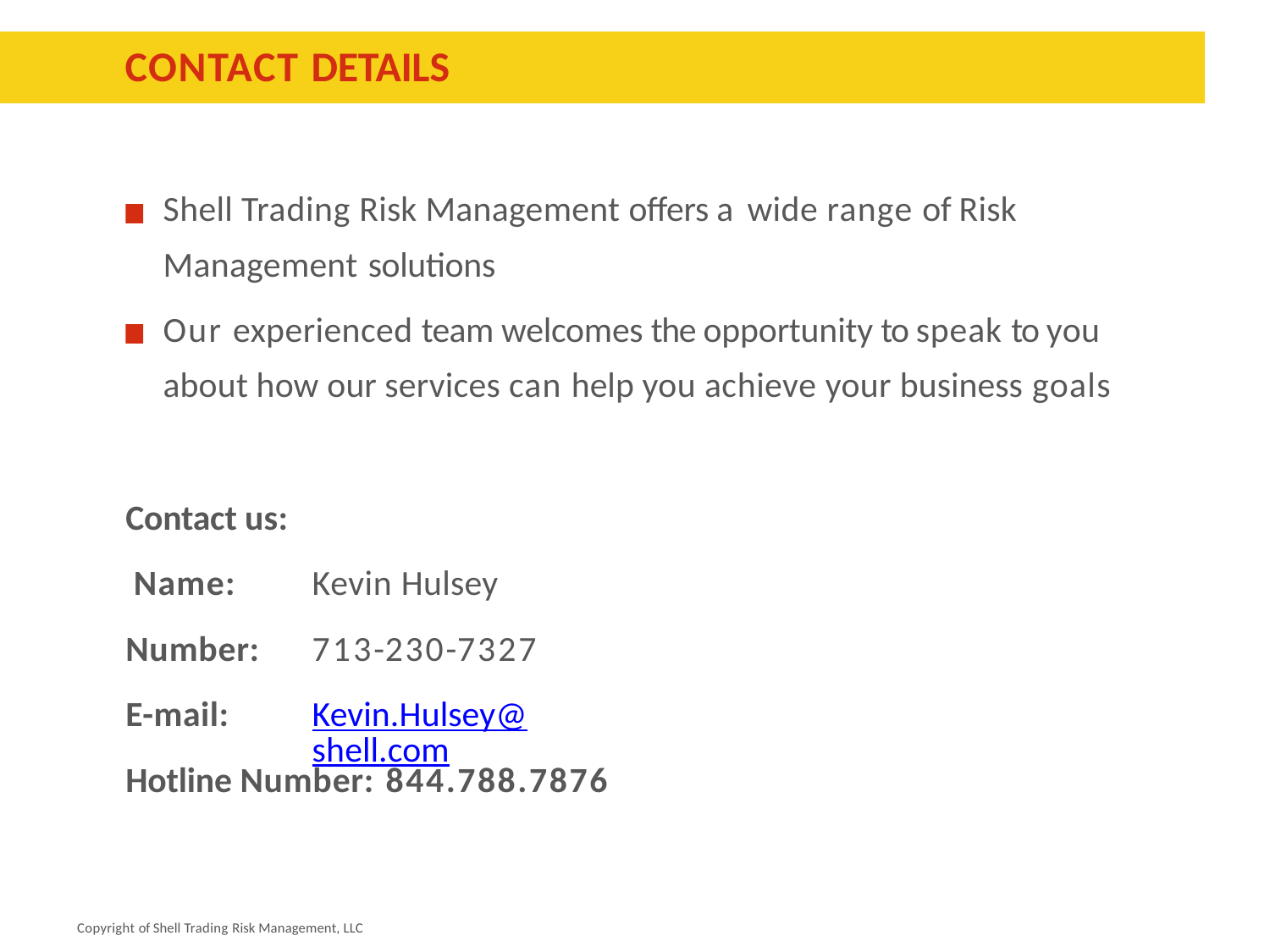

# CONTACT DETAILS
Shell Trading Risk Management offers a wide range of Risk  Management solutions
Our experienced team welcomes the opportunity to speak to you  about how our services can help you achieve your business goals

Contact us:  Name:  Number:
E-mail:
Kevin Hulsey  713-230-7327
Kevin.Hulsey@shell.com
Hotline Number: 844.788.7876
Copyright of Shell Trading Risk Management, LLC